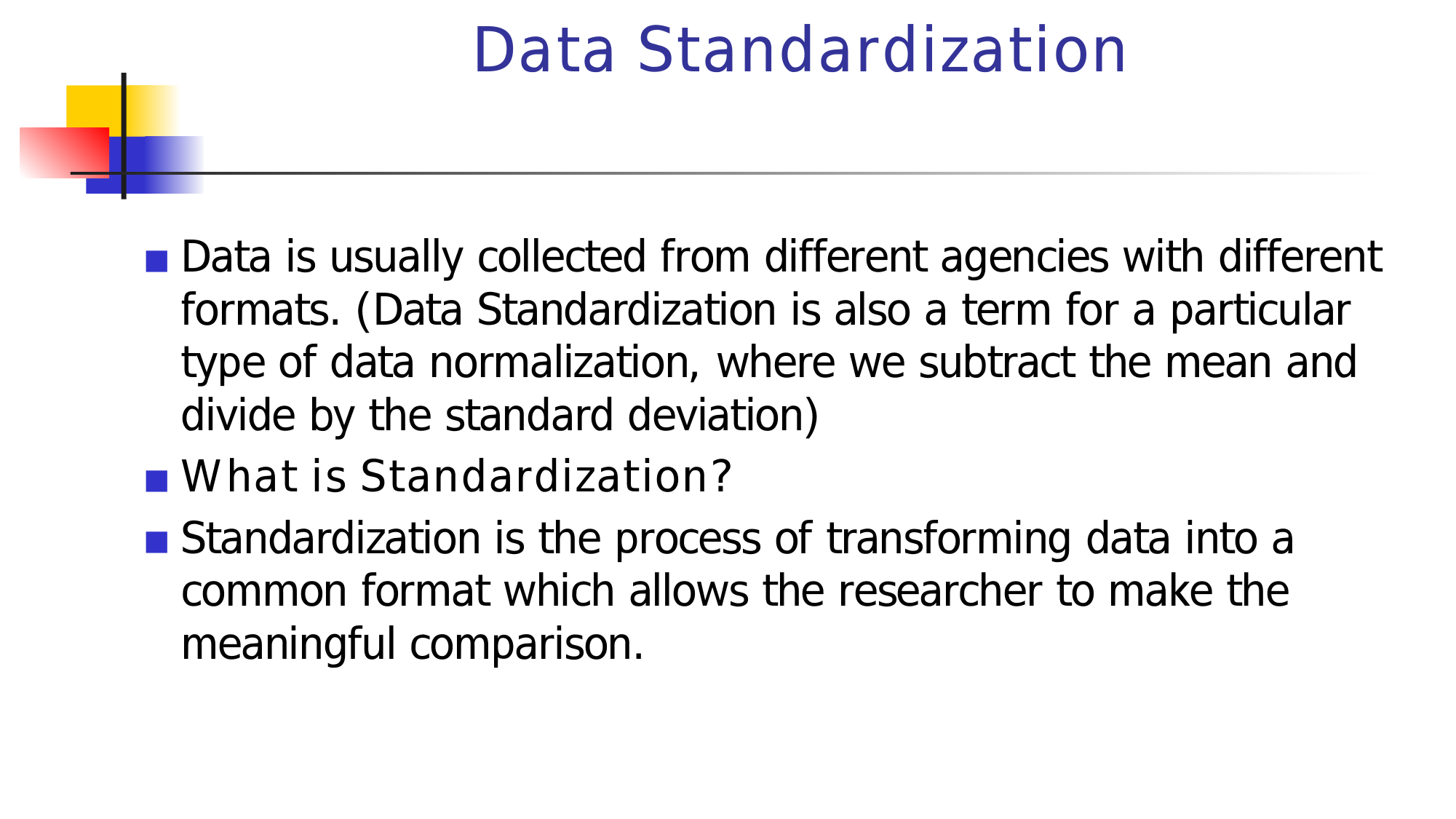

# Data Standardization
Data is usually collected from different agencies with different formats. (Data Standardization is also a term for a particular type of data normalization, where we subtract the mean and divide by the standard deviation)
What is Standardization?
Standardization is the process of transforming data into a common format which allows the researcher to make the meaningful comparison.